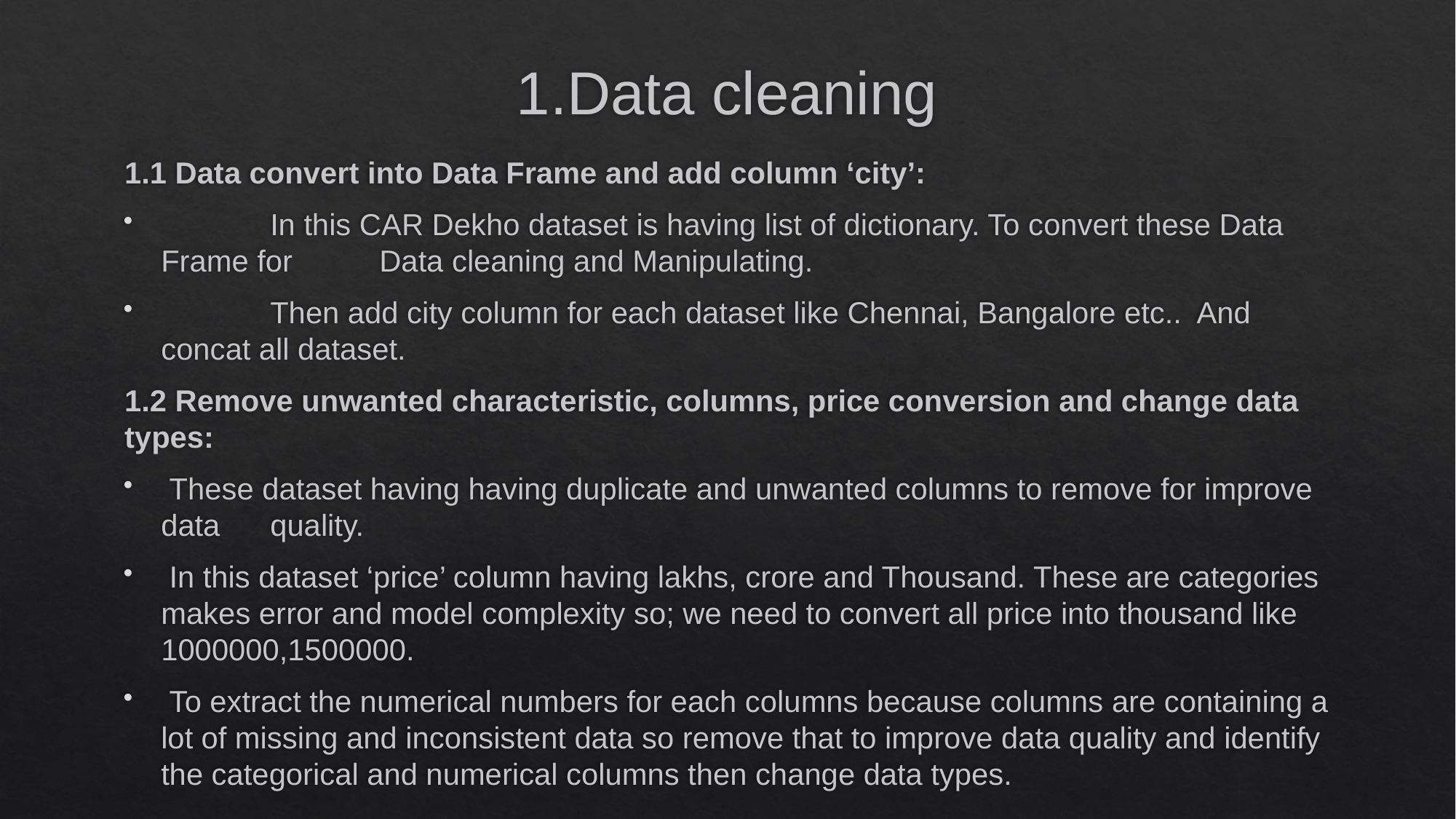

# 1.Data cleaning
1.1 Data convert into Data Frame and add column ‘city’:
 	In this CAR Dekho dataset is having list of dictionary. To convert these Data Frame for    	Data cleaning and Manipulating.
	Then add city column for each dataset like Chennai, Bangalore etc..  And concat all dataset.
1.2 Remove unwanted characteristic, columns, price conversion and change data types:
 These dataset having having duplicate and unwanted columns to remove for improve data   	quality.
 In this dataset ‘price’ column having lakhs, crore and Thousand. These are categories makes error and model complexity so; we need to convert all price into thousand like 1000000,1500000.
 To extract the numerical numbers for each columns because columns are containing a lot of missing and inconsistent data so remove that to improve data quality and identify the categorical and numerical columns then change data types.